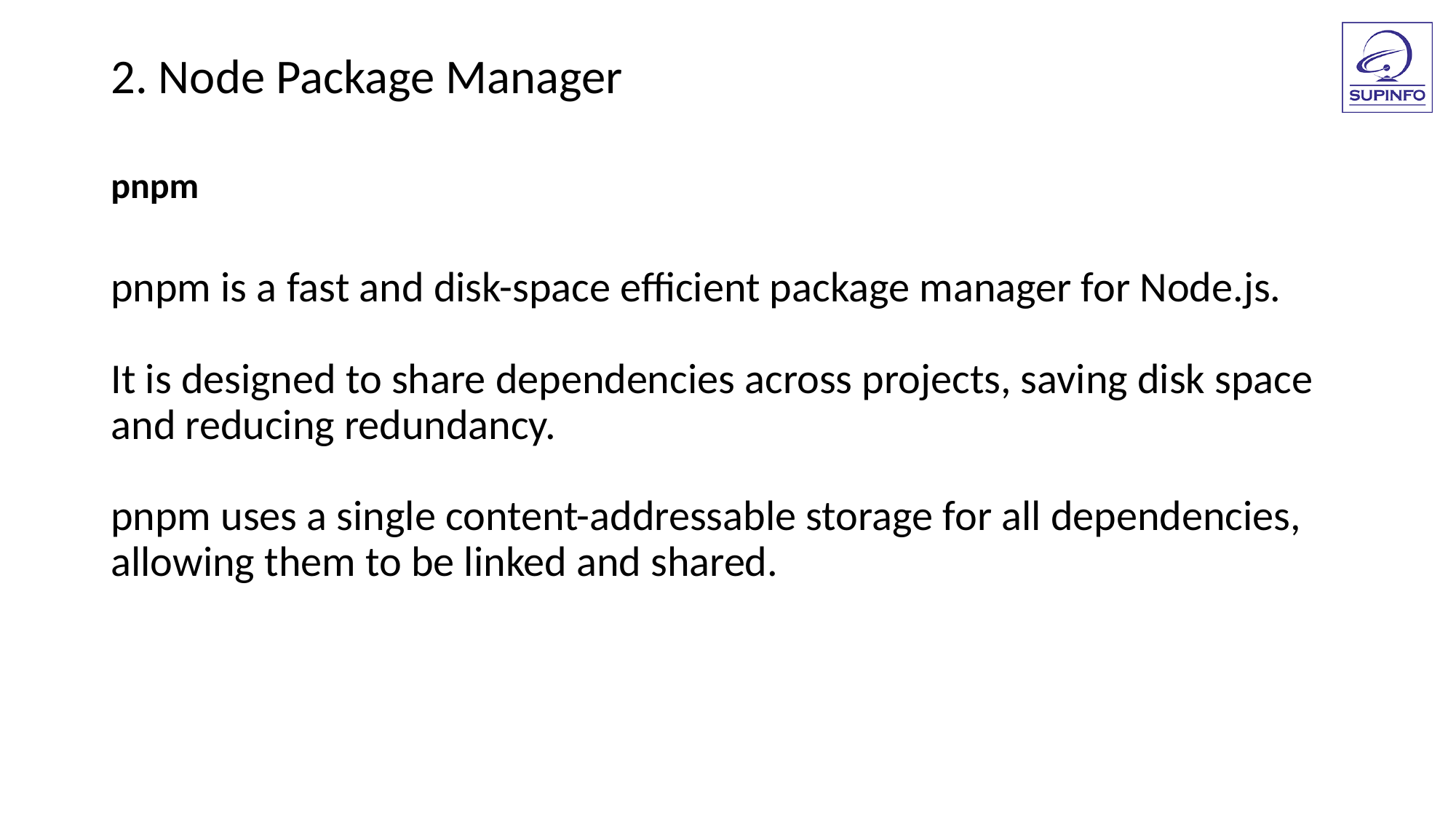

2. Node Package Manager

pnpm
pnpm is a fast and disk-space efficient package manager for Node.js.

It is designed to share dependencies across projects, saving disk space and reducing redundancy.

pnpm uses a single content-addressable storage for all dependencies, allowing them to be linked and shared.